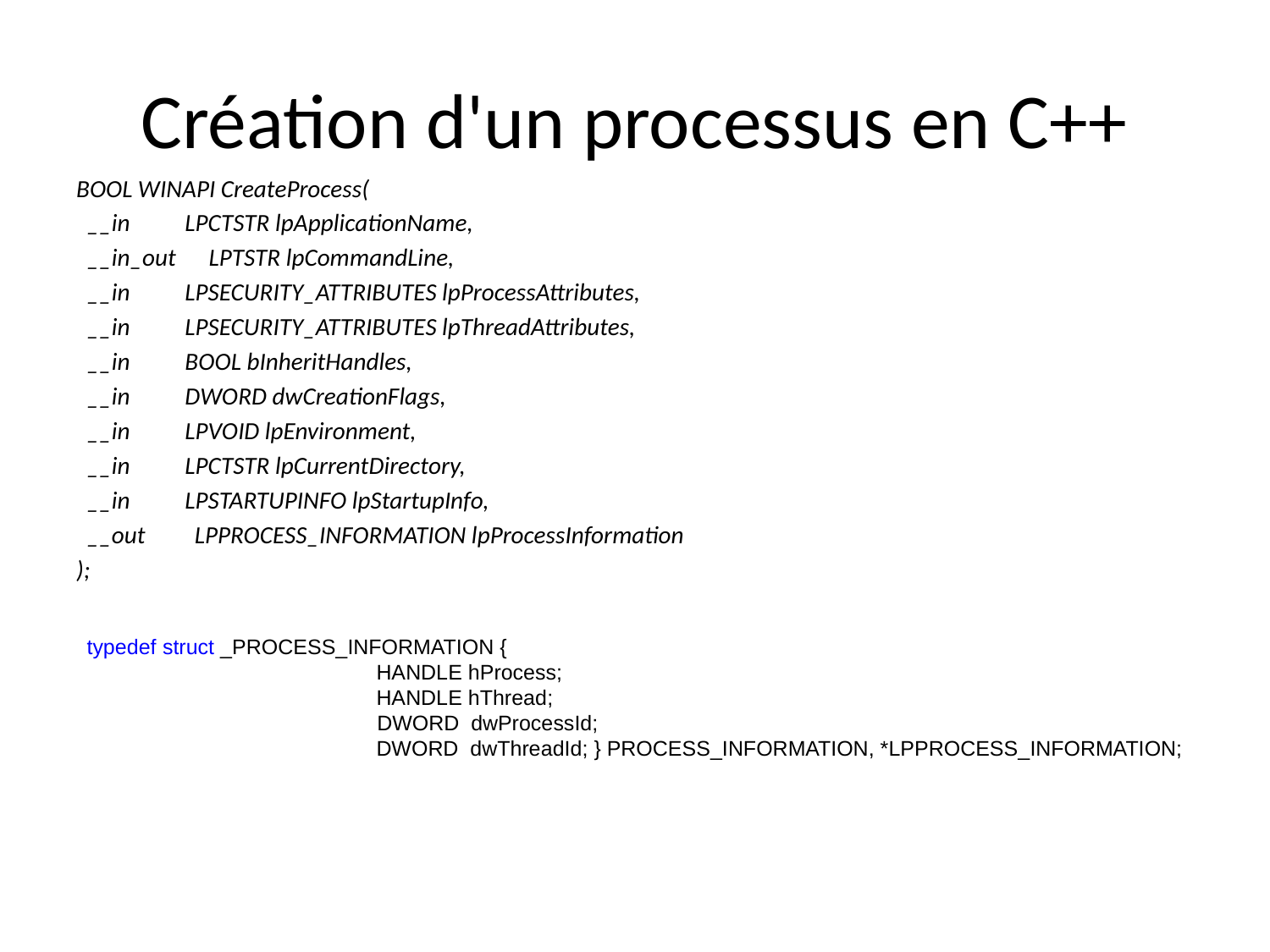

# Création d'un processus en C++
BOOL WINAPI CreateProcess(
  __in          LPCTSTR lpApplicationName,
  __in_out      LPTSTR lpCommandLine,
  __in          LPSECURITY_ATTRIBUTES lpProcessAttributes,
  __in          LPSECURITY_ATTRIBUTES lpThreadAttributes,
  __in          BOOL bInheritHandles,
  __in          DWORD dwCreationFlags,
  __in          LPVOID lpEnvironment,
  __in          LPCTSTR lpCurrentDirectory,
  __in          LPSTARTUPINFO lpStartupInfo,
  __out         LPPROCESS_INFORMATION lpProcessInformation
);

           typedef struct _PROCESS_INFORMATION {
		                 HANDLE hProcess;
		                 HANDLE hThread;
                                                            DWORD  dwProcessId;
  		                 DWORD  dwThreadId; } PROCESS_INFORMATION, *LPPROCESS_INFORMATION;